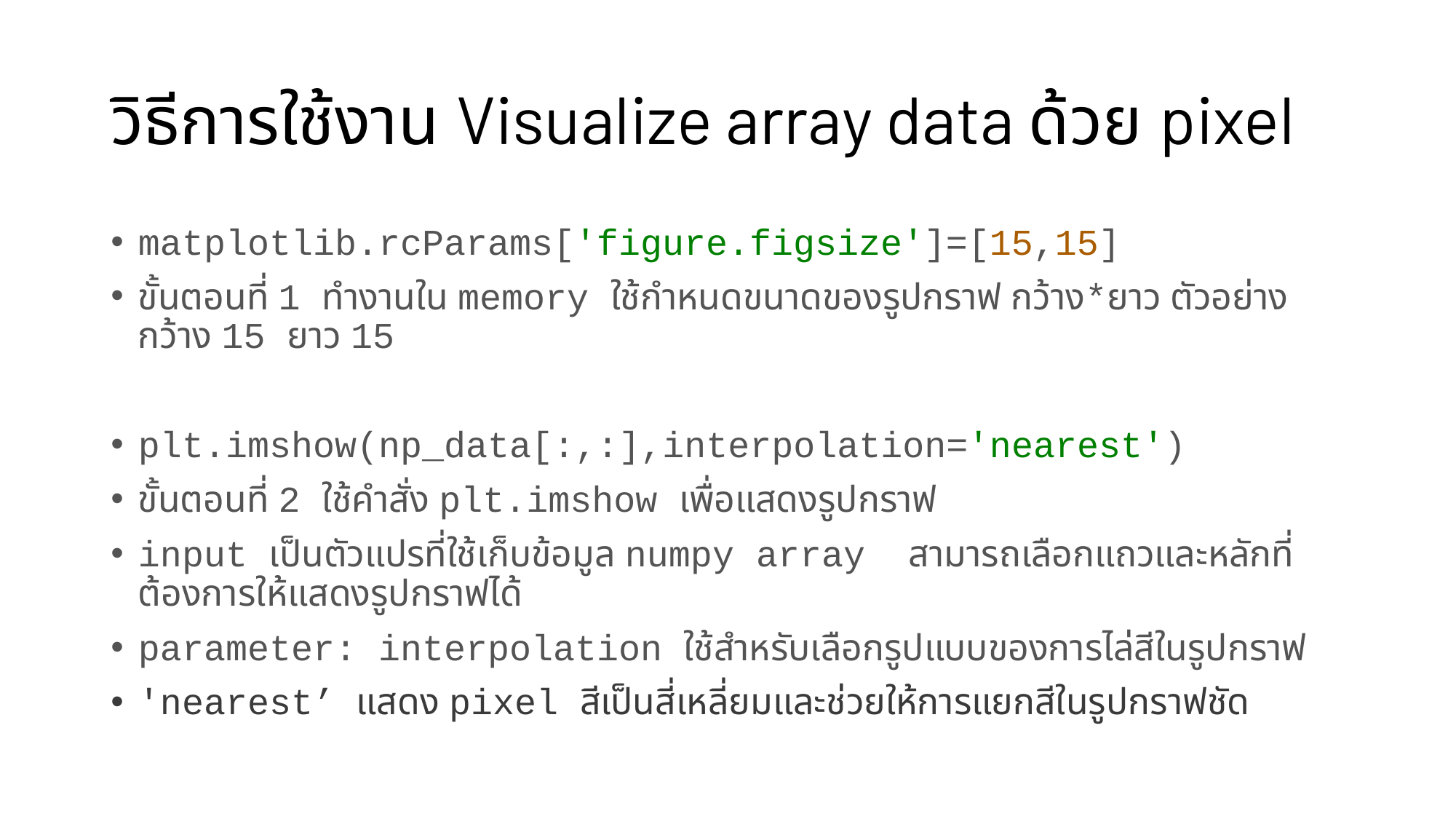

# วิธีการใช้งาน Visualize array data ด้วย pixel
matplotlib.rcParams['figure.figsize']=[15,15]
ขั้นตอนที่ 1 ทำงานใน memory ใช้กำหนดขนาดของรูปกราฟ กว้าง*ยาว ตัวอย่าง กว้าง 15 ยาว 15

plt.imshow(np_data[:,:],interpolation='nearest')
ขั้นตอนที่ 2 ใช้คำสั่ง plt.imshow เพื่อแสดงรูปกราฟ
input เป็นตัวแปรที่ใช้เก็บข้อมูล numpy array  สามารถเลือกแถวและหลักที่ต้องการให้แสดงรูปกราฟได้
parameter: interpolation ใช้สำหรับเลือกรูปแบบของการไล่สีในรูปกราฟ
'nearest’ แสดง pixel สีเป็นสี่เหลี่ยมและช่วยให้การแยกสีในรูปกราฟชัด